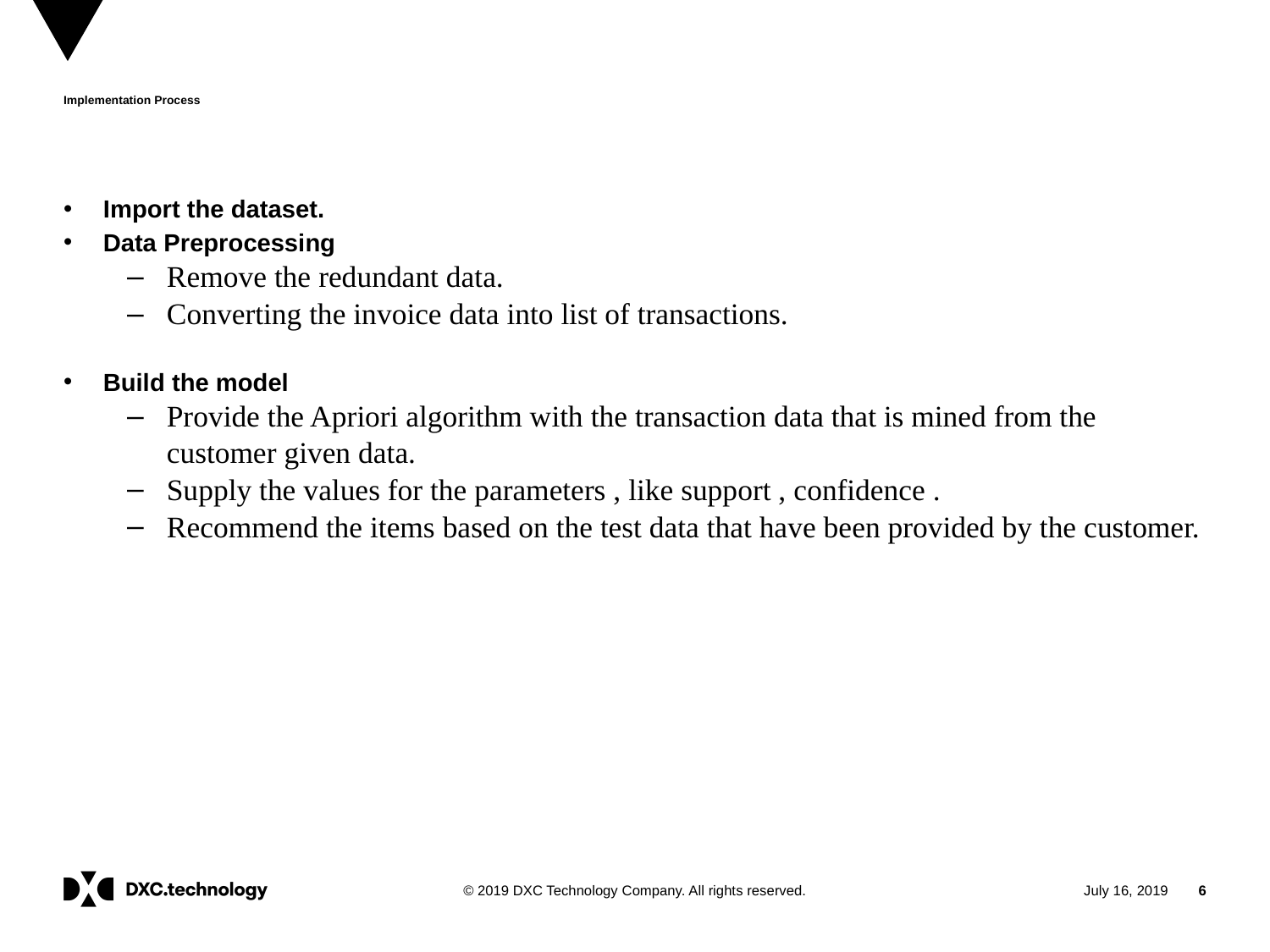

# Implementation Process

Import the dataset.
Data Preprocessing
Remove the redundant data.
Converting the invoice data into list of transactions.

Build the model
Provide the Apriori algorithm with the transaction data that is mined from the customer given data.
Supply the values for the parameters , like support , confidence .
Recommend the items based on the test data that have been provided by the customer.